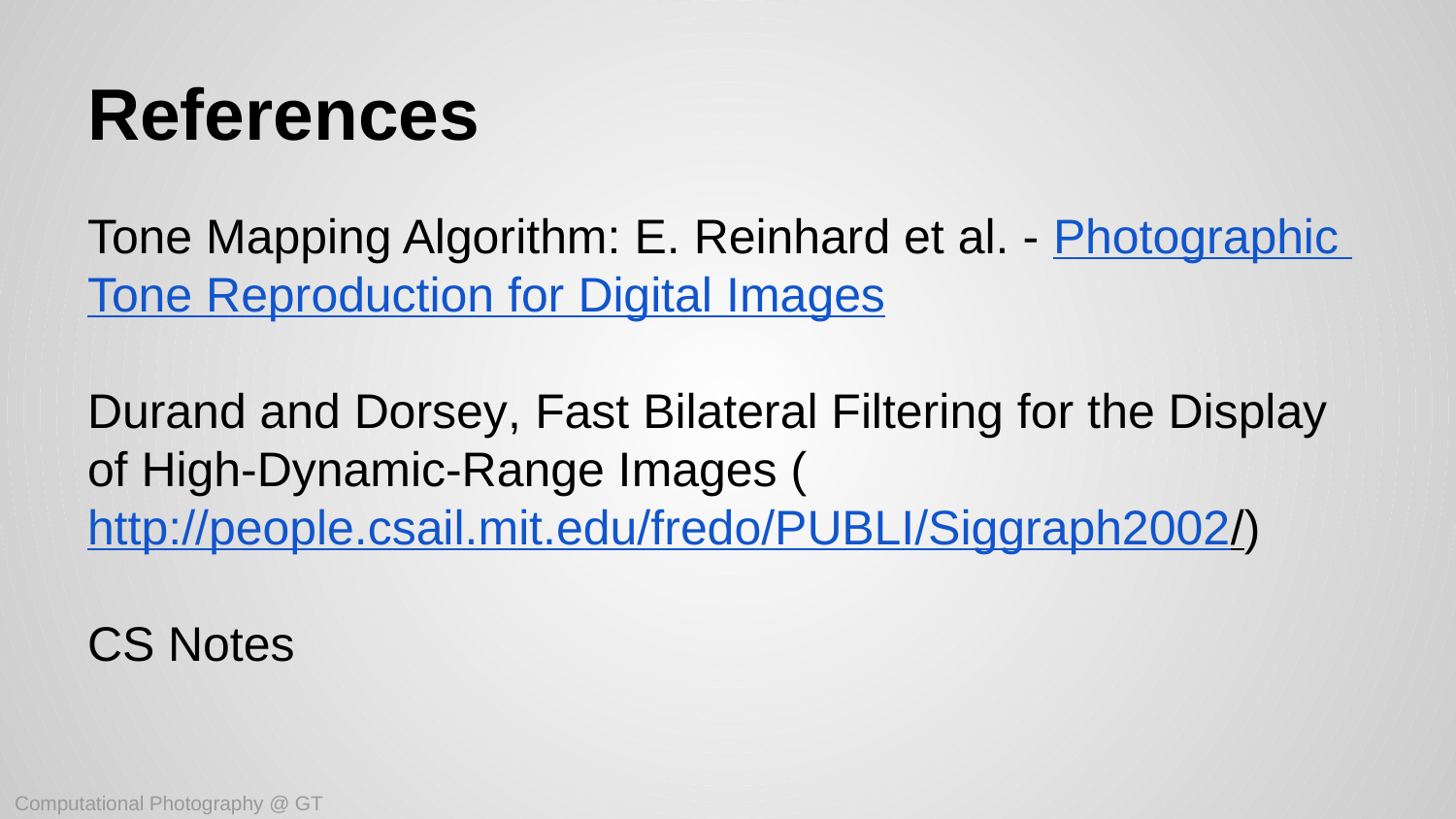

# References
Tone Mapping Algorithm: E. Reinhard et al. - Photographic Tone Reproduction for Digital Images

Durand and Dorsey, Fast Bilateral Filtering for the Display of High-Dynamic-Range Images (http://people.csail.mit.edu/fredo/PUBLI/Siggraph2002/)

CS Notes

Computational Photography @ GT